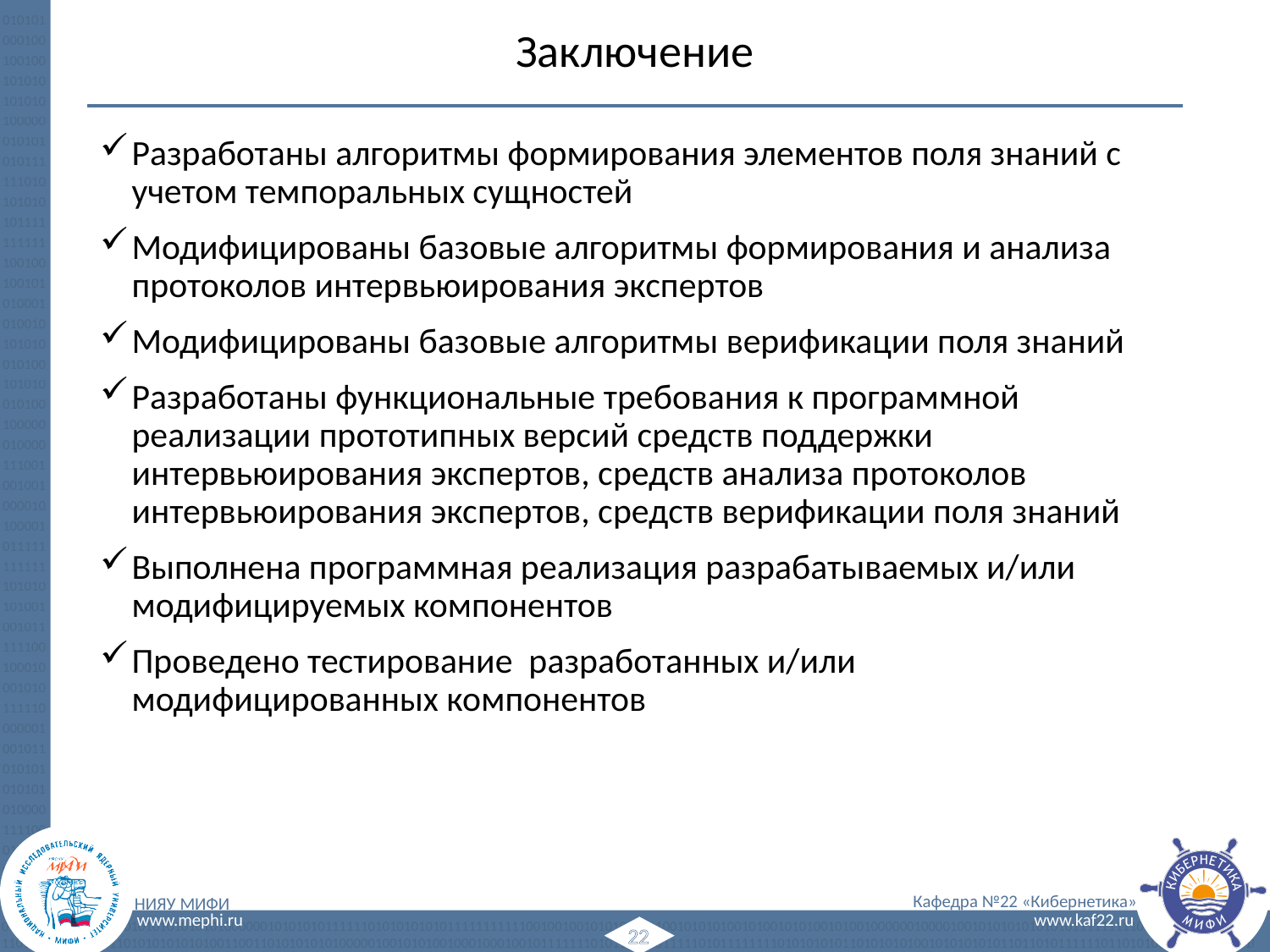

# Заключение
Разработаны алгоритмы формирования элементов поля знаний с учетом темпоральных сущностей
Модифицированы базовые алгоритмы формирования и анализа протоколов интервьюирования экспертов
Модифицированы базовые алгоритмы верификации поля знаний
Разработаны функциональные требования к программной реализации прототипных версий средств поддержки интервьюирования экспертов, средств анализа протоколов интервьюирования экспертов, средств верификации поля знаний
Выполнена программная реализация разрабатываемых и/или модифицируемых компонентов
Проведено тестирование  разработанных и/или модифицированных компонентов

22